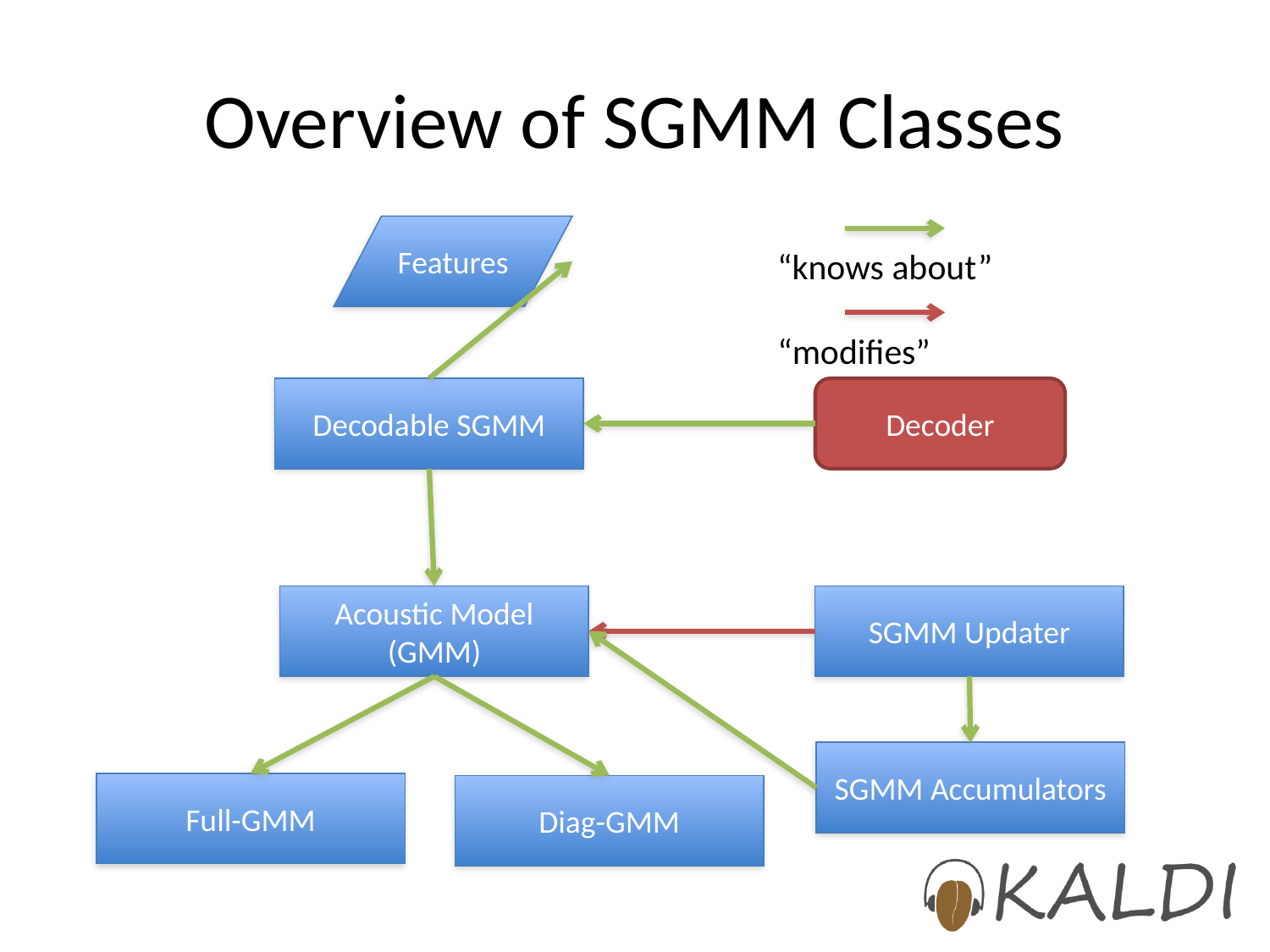

# Overview of SGMM Classes
		          “knows about”
Features
		          “modifies”
Decodable SGMM
Decoder
Acoustic Model (GMM)
SGMM Updater
SGMM Accumulators
Full-GMM
Diag-GMM